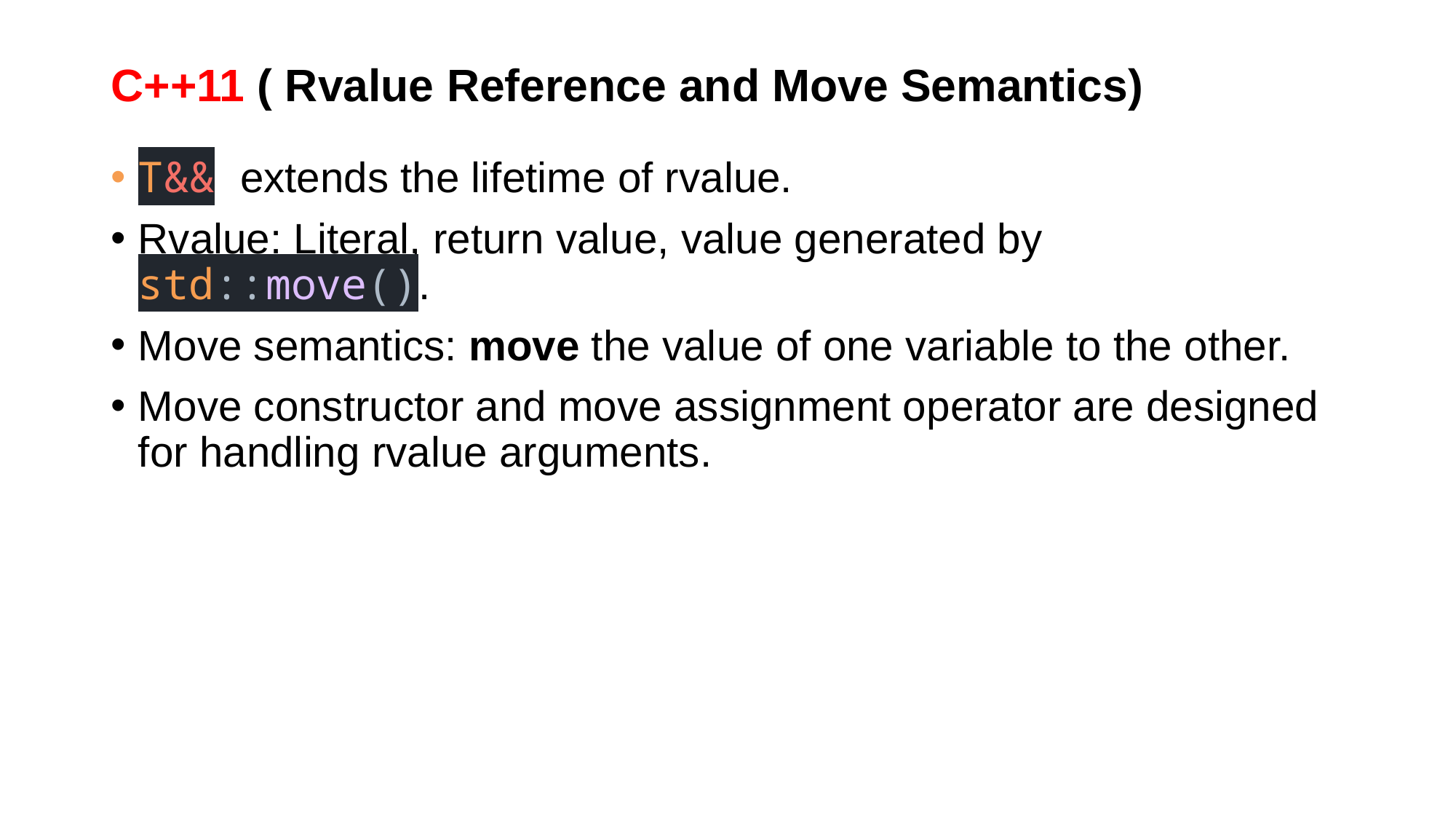

# C++11 ( Rvalue Reference and Move Semantics)
T&& extends the lifetime of rvalue.
Rvalue: Literal, return value, value generated by std::move().
Move semantics: move the value of one variable to the other.
Move constructor and move assignment operator are designed for handling rvalue arguments.